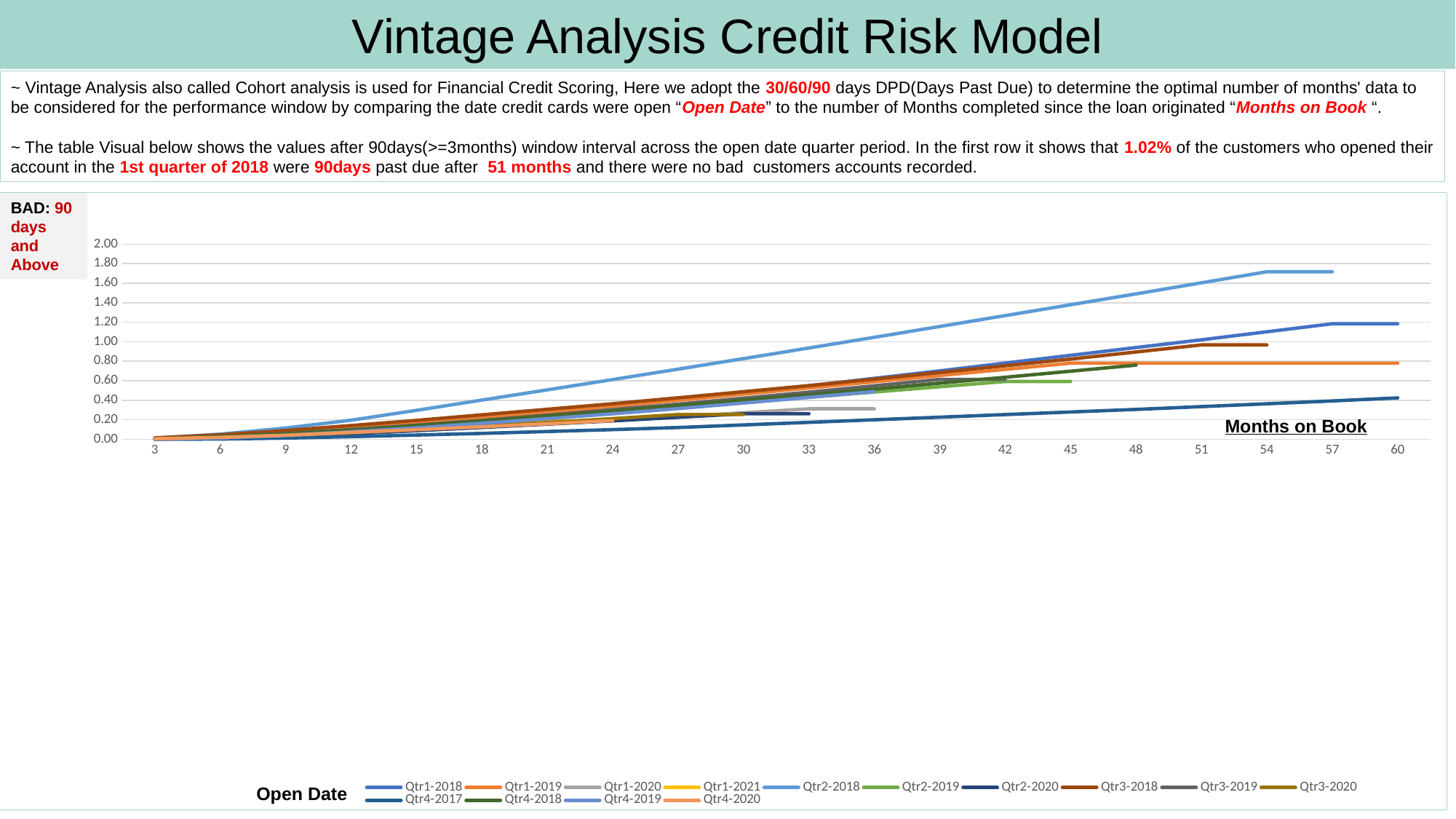

Vintage Analysis Credit Risk Model
~ Vintage Analysis also called Cohort analysis is used for Financial Credit Scoring, Here we adopt the 30/60/90 days DPD(Days Past Due) to determine the optimal number of months' data to be considered for the performance window by comparing the date credit cards were open “Open Date” to the number of Months completed since the loan originated “Months on Book “.

~ The table Visual below shows the values after 90days(>=3months) window interval across the open date quarter period. In the first row it shows that 1.02% of the customers who opened their account in the 1st quarter of 2018 were 90days past due after  51 months and there were no bad  customers accounts recorded.
BAD: 90 days and Above

### Chart:

| Category | Qtr1-2018 | Qtr1-2019 | Qtr1-2020 | Qtr1-2021 | Qtr2-2018 | Qtr2-2019 | Qtr2-2020 | Qtr3-2018 | Qtr3-2019 | Qtr3-2020 | Qtr4-2017 | Qtr4-2018 | Qtr4-2019 | Qtr4-2020 |
|---|---|---|---|---|---|---|---|---|---|---|---|---|---|---|
| 3 | 0.0049261083743842365 | 0.006665345419024672 | 0.0026897464263248086 | 0.00803333632938782 | 0.012564910791861145 | 0.009349646405483969 | 0.0025878671160327396 | 0.014506415002833742 | 0.005351793870213122 | 0.003718918319936996 | 0.0 | 0.005404411648171217 | 0.0027834840167279846 | 0.004977071571213727 |
| 6 | 0.014815270935960592 | 0.03332672709512336 | 0.008067664895660371 | 0.024056286676281916 | 0.05224720993042506 | 0.027781393263626768 | 0.013118382556769372 | 0.04558751146514215 | 0.027146056399073432 | 0.016157724561799265 | 0.0024096385542168677 | 0.026801700924164625 | 0.012625343825075729 | 0.01948584828209419 |
| 9 | 0.041448723690103 | 0.07180083897264958 | 0.026826092219677553 | 0.047000226300283526 | 0.11530918079381436 | 0.05706873387334542 | 0.03255597551315357 | 0.08949667876258308 | 0.058364922691673704 | 0.03966740673022507 | 0.012048192771084338 | 0.057099588146076366 | 0.039205101571053315 | 0.04103779434703452 |
| 12 | 0.0847895208240036 | 0.1171452347165071 | 0.056211781845051295 | 0.07918672573105566 | 0.1953496595340567 | 0.09567083618533331 | 0.05725523237701435 | 0.14067898800679987 | 0.09923974354315282 | 0.06817805850063915 | 0.02650602409638554 | 0.09436930481961014 | 0.07696149546015499 | 0.06967309008493684 |
| 15 | 0.13563031795790417 | 0.1692574451030426 | 0.08963130391825522 | 0.1136947956914908 | 0.296343779677113 | 0.13877910402043586 | 0.0884599342428791 | 0.19366961551503115 | 0.1452350074697062 | 0.10164832338007213 | 0.043373493975903614 | 0.14053961943906224 | 0.11749566712703444 | 0.09830838582283916 |
| 18 | 0.1934796238244514 | 0.22136965548957813 | 0.12305082599145914 | 0.1493683668174271 | 0.40153226512564577 | 0.18188737185553844 | 0.12100872213024921 | 0.2504969588531998 | 0.19363701026509228 | 0.1351185882595051 | 0.060240963855421686 | 0.18843110445438352 | 0.16359110058841964 | 0.1281024301123058 |
| 21 | 0.26080049261083743 | 0.2783918495095015 | 0.15922516900130218 | 0.18619800730752525 | 0.5067207505741785 | 0.2296530205417756 | 0.1548012911121467 | 0.3073243021913684 | 0.2473908069306915 | 0.1722218924256276 | 0.07951807228915662 | 0.2397649302614432 | 0.21107542293869375 | 0.1590150426344346 |
| 24 | 0.3306213613972235 | 0.33868736595168353 | 0.19539951201114522 | 0.18619800730752525 | 0.6119092360227113 | 0.27911071660533937 | 0.18859386009404416 | 0.36415164552953705 | 0.3011446035962907 | 0.21176206362963582 | 0.09879518072289156 | 0.2910987560685029 | 0.2612891167515833 | 0.19108640370812774 |
| 27 | 0.40290528437080164 | 0.39898288239386553 | 0.23295126548930783 | None | 0.7191553346399683 | 0.32856841266890313 | 0.2249742961919744 | 0.42503578399955155 | 0.3600967114633986 | 0.25373910187152976 | 0.12048192771084337 | 0.34608252076572804 | 0.3142862945812008 | None |
| 30 | 0.4751892073443798 | 0.4625679526091603 | 0.27188042943579 | None | 0.8264014332572253 | 0.3794506101569683 | 0.26135473228990463 | 0.4876381355279853 | 0.4216090408680437 | 0.25373910187152976 | 0.1469879518072289 | 0.4010662854629532 | 0.37145584531643516 | None |
| 33 | 0.547473130317958 | 0.5261530228244551 | 0.31215367940377753 | None | 0.9357051450432066 | 0.43033280764503345 | 0.26135473228990463 | 0.550240487056419 | 0.48312137027268875 | None | 0.17349397590361443 | 0.45605005016017836 | 0.43001428494055843 | None |
| 36 | 0.6245297805642633 | 0.5897380930397499 | 0.31215367940377753 | None | 1.0450088568291878 | 0.4843315539349266 | None | 0.6168996337166986 | 0.5485507733179917 | None | 0.19999999999999996 | 0.5147170561097055 | 0.4885727245646817 | None |
| 39 | 0.7015864308105688 | 0.6533231632550447 | None | None | 1.1563701817838934 | 0.5383303002248198 | None | 0.6853670986409927 | 0.6139801763632947 | None | 0.22650602409638548 | 0.5751923803232472 | None | None |
| 42 | 0.7811430810568742 | 0.7169082334703395 | None | None | 1.267731506738599 | 0.5923290465147129 | None | 0.7538345635652867 | 0.6139801763632947 | None | 0.253012048192771 | 0.6356677045367888 | None | None |
| 45 | 0.8606997313031797 | 0.7804933036856343 | None | None | 1.3790928316933047 | 0.5923290465147129 | None | 0.8223020284895807 | None | None | 0.27951807228915654 | 0.6978641991461996 | None | None |
| 48 | 0.9402563815494851 | 0.7804933036856343 | None | None | 1.4904541566480103 | None | None | 0.8948262885457205 | None | None | 0.30602409638554207 | 0.7600606937556104 | None | None |
| 51 | 1.0198130317957905 | 0.7804933036856343 | None | None | 1.6039431411771838 | None | None | 0.9673505486018604 | None | None | 0.3349397590361445 | None | None | None |
| 54 | 1.1018327362292881 | 0.7804933036856343 | None | None | 1.7174321257063574 | None | None | 0.9673505486018604 | None | None | 0.3638554216867469 | None | None | None |
| 57 | 1.1838524406627857 | 0.7804933036856343 | None | None | 1.7174321257063574 | None | None | None | None | None | 0.3927710843373493 | None | None | None |
| 60 | 1.1838524406627857 | 0.7804933036856343 | None | None | None | None | None | None | None | None | 0.4240963855421686 | None | None | None |
Months on Book
Open Date